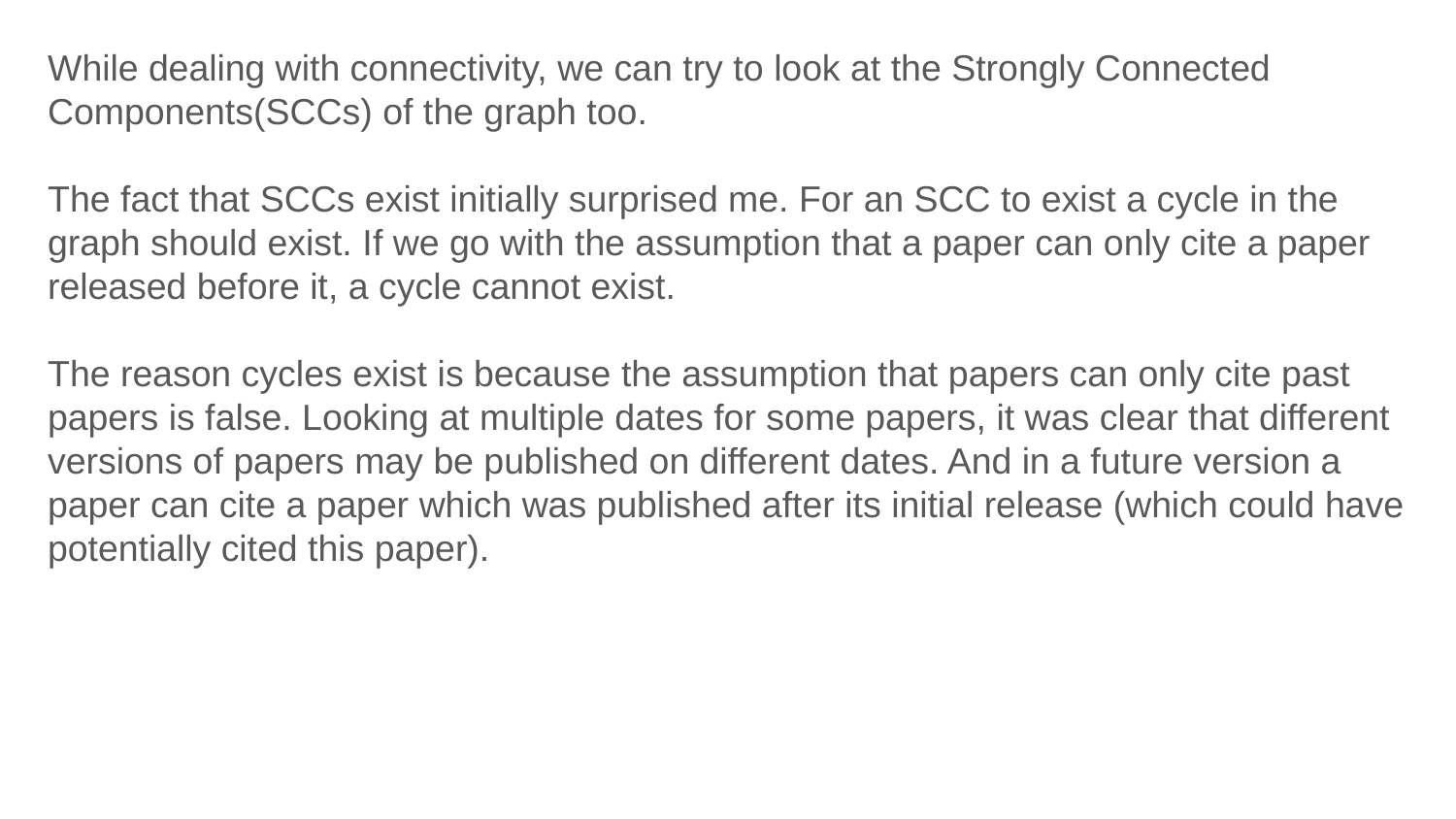

While dealing with connectivity, we can try to look at the Strongly Connected Components(SCCs) of the graph too.

The fact that SCCs exist initially surprised me. For an SCC to exist a cycle in the graph should exist. If we go with the assumption that a paper can only cite a paper released before it, a cycle cannot exist.

The reason cycles exist is because the assumption that papers can only cite past papers is false. Looking at multiple dates for some papers, it was clear that different versions of papers may be published on different dates. And in a future version a paper can cite a paper which was published after its initial release (which could have potentially cited this paper).